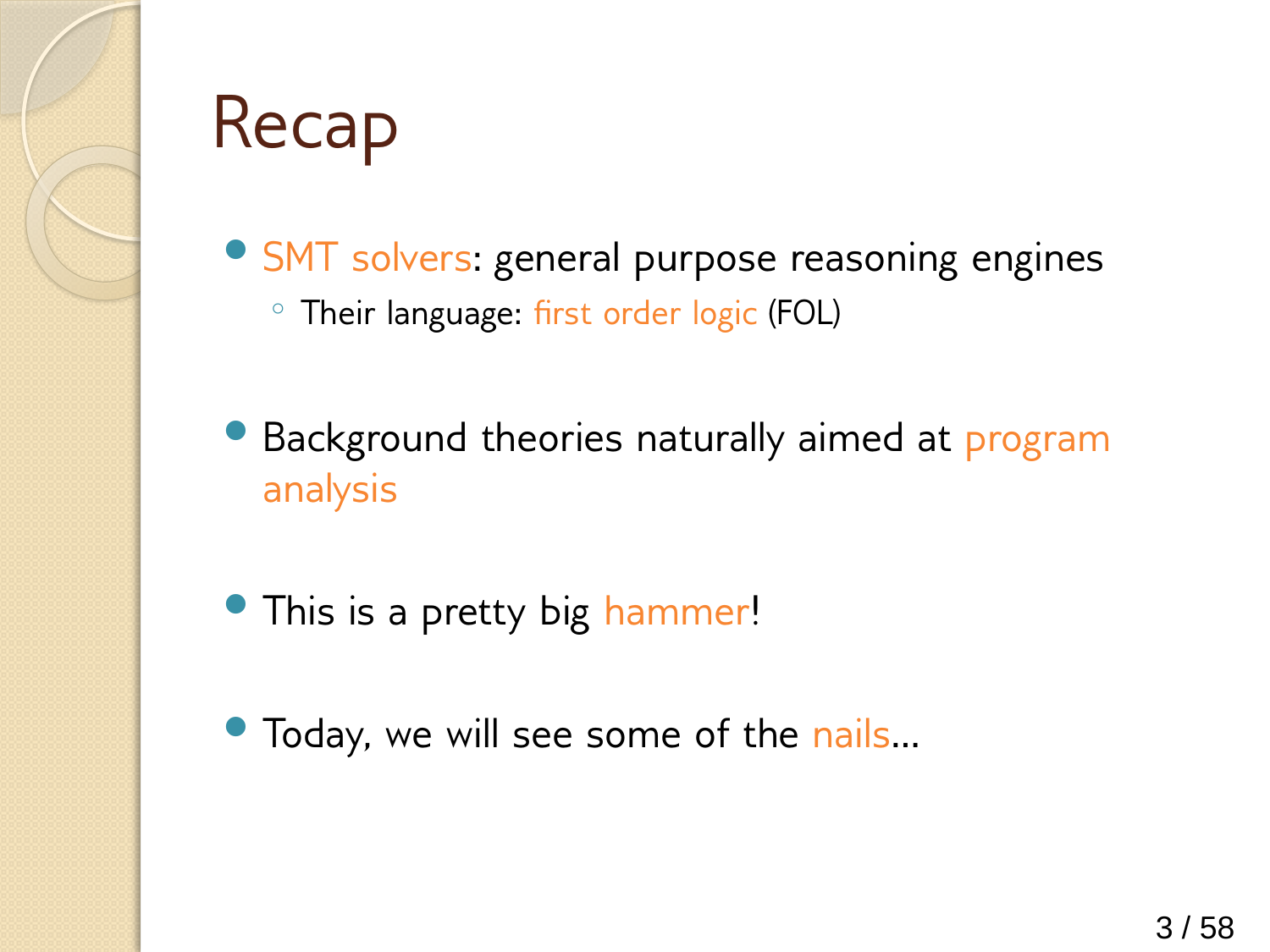

# Recap
SMT solvers: general purpose reasoning engines
Their language: first order logic (FOL)

Background theories naturally aimed at program analysis

This is a pretty big hammer!

Today, we will see some of the nails…